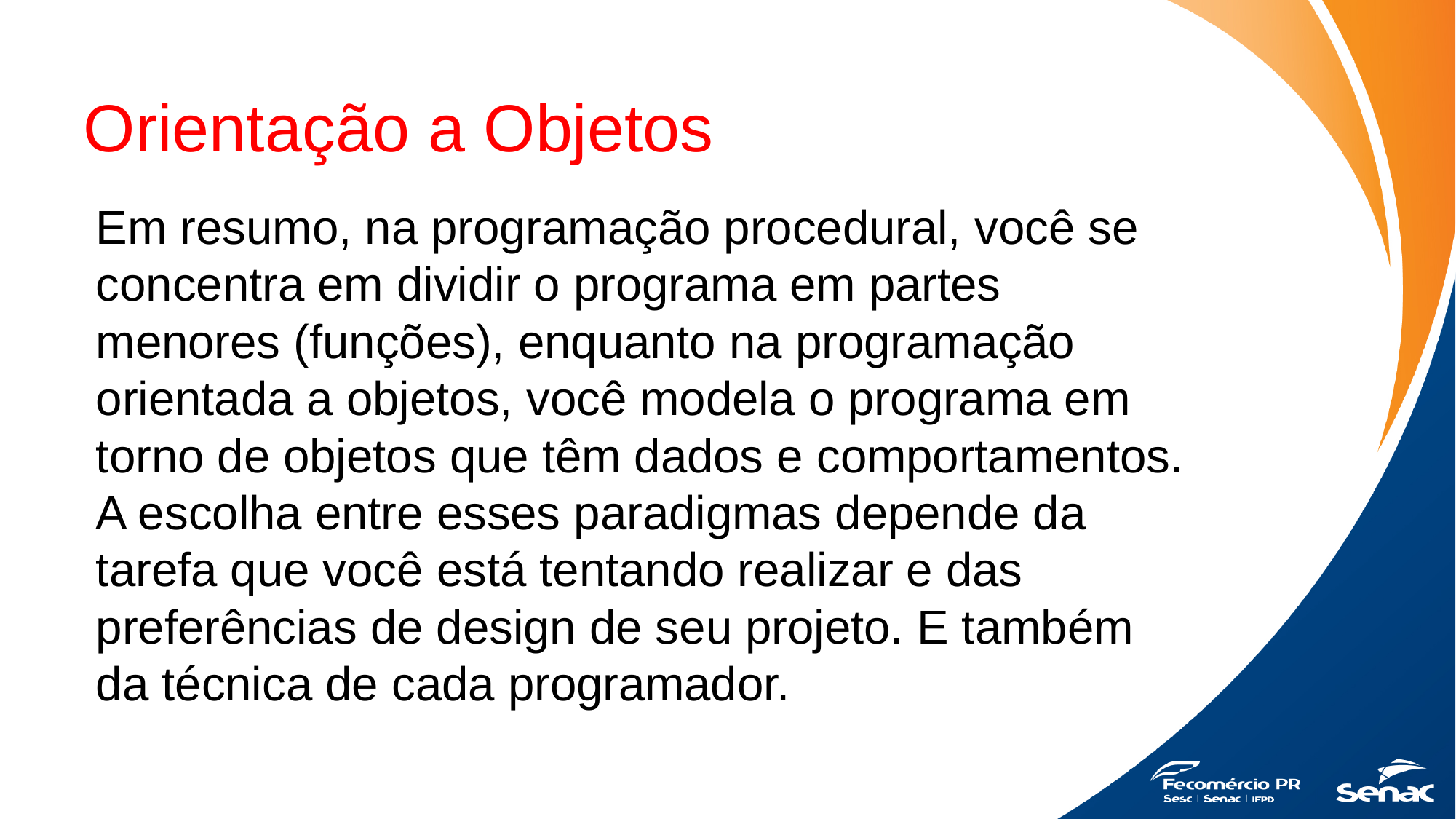

# Orientação a Objetos
Em resumo, na programação procedural, você se concentra em dividir o programa em partes menores (funções), enquanto na programação orientada a objetos, você modela o programa em torno de objetos que têm dados e comportamentos. A escolha entre esses paradigmas depende da tarefa que você está tentando realizar e das preferências de design de seu projeto. E também da técnica de cada programador.